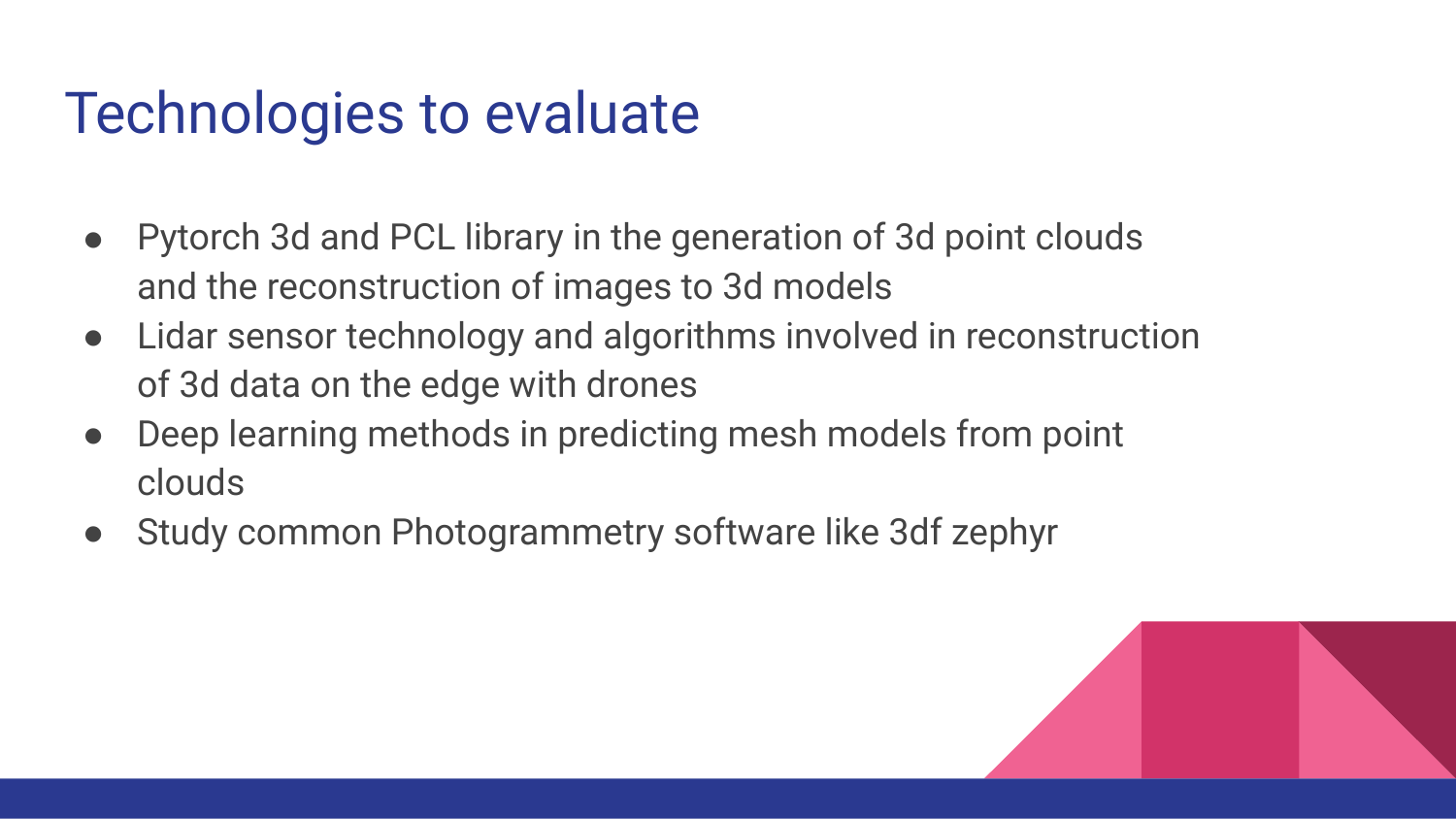

# Technologies to evaluate
Pytorch 3d and PCL library in the generation of 3d point clouds and the reconstruction of images to 3d models
Lidar sensor technology and algorithms involved in reconstruction of 3d data on the edge with drones
Deep learning methods in predicting mesh models from point clouds
Study common Photogrammetry software like 3df zephyr